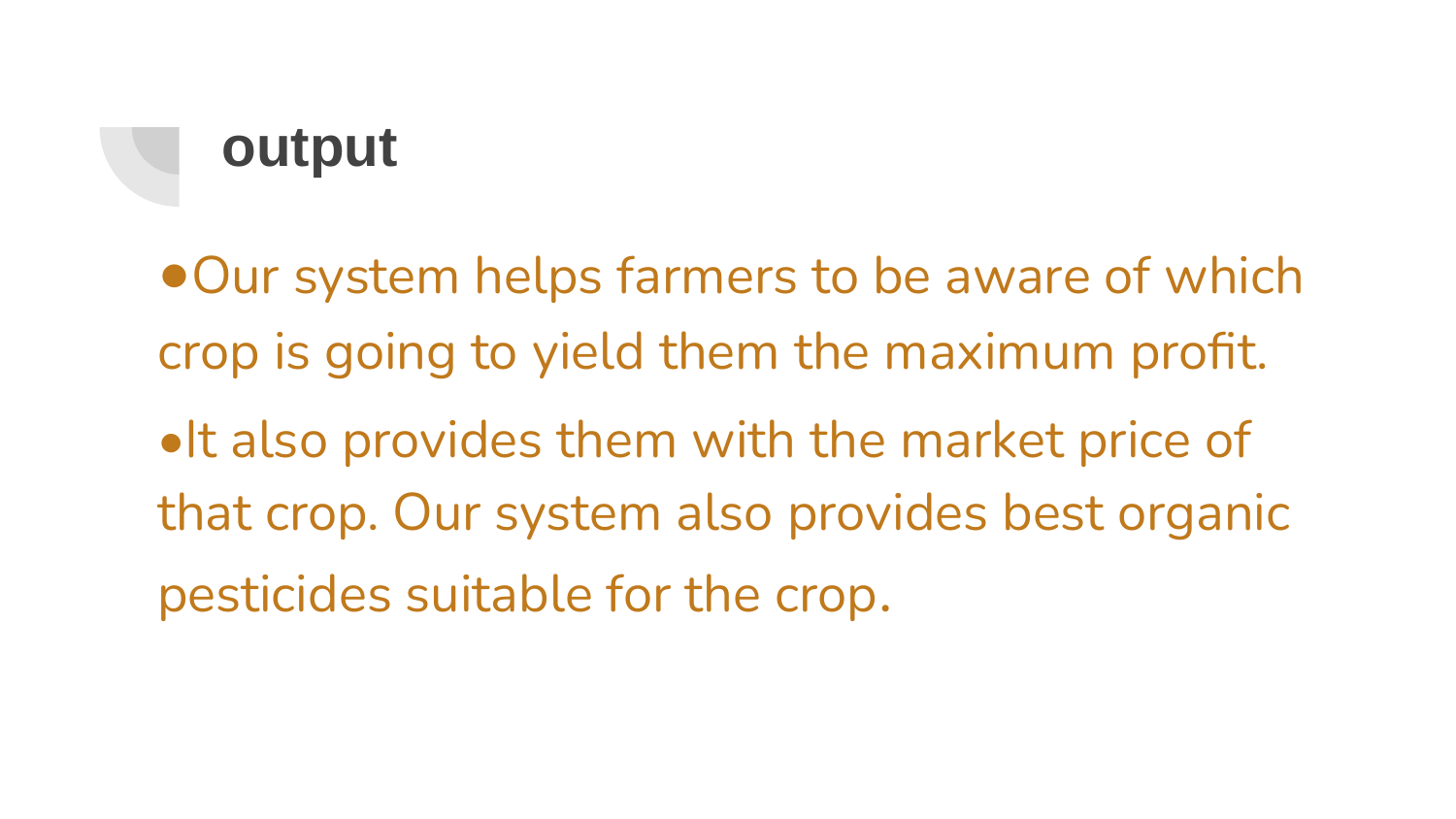

# output
•Our system helps farmers to be aware of which crop is going to yield them the maximum profit.
•It also provides them with the market price of that crop. Our system also provides best organic pesticides suitable for the crop.